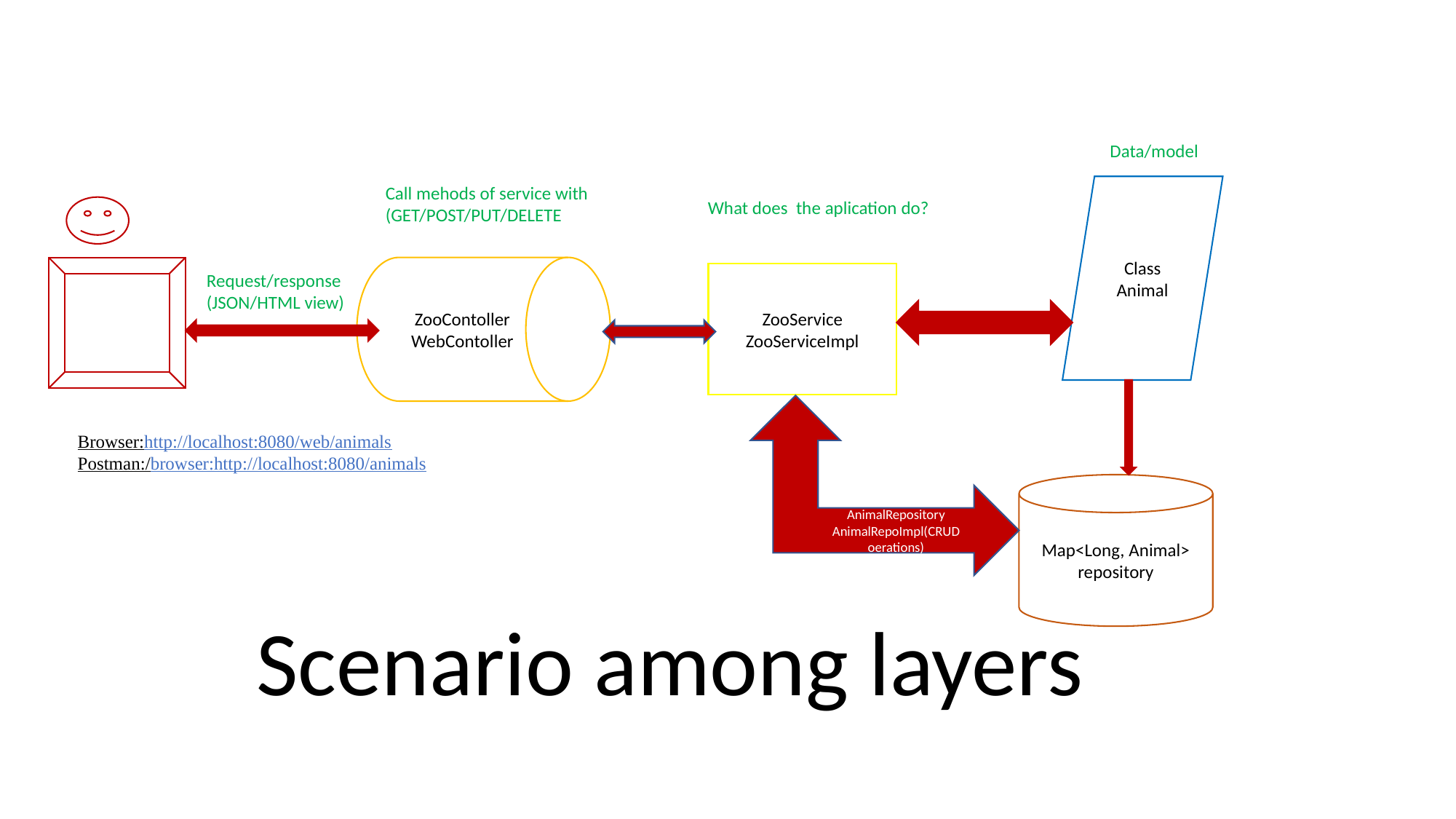

# Scenario among layers
Data/model
Call mehods of service with (GET/POST/PUT/DELETE

Class Animal
What does  the aplication do?

ZooContollerWebContoller
Request/response
(JSON/HTML view)
ZooService
ZooServiceImpl

AnimalRepository AnimalRepoImpl(CRUD oerations)
Browser:http://localhost:8080/web/animals
Postman:/browser:http://localhost:8080/animals

Map<Long, Animal> repository